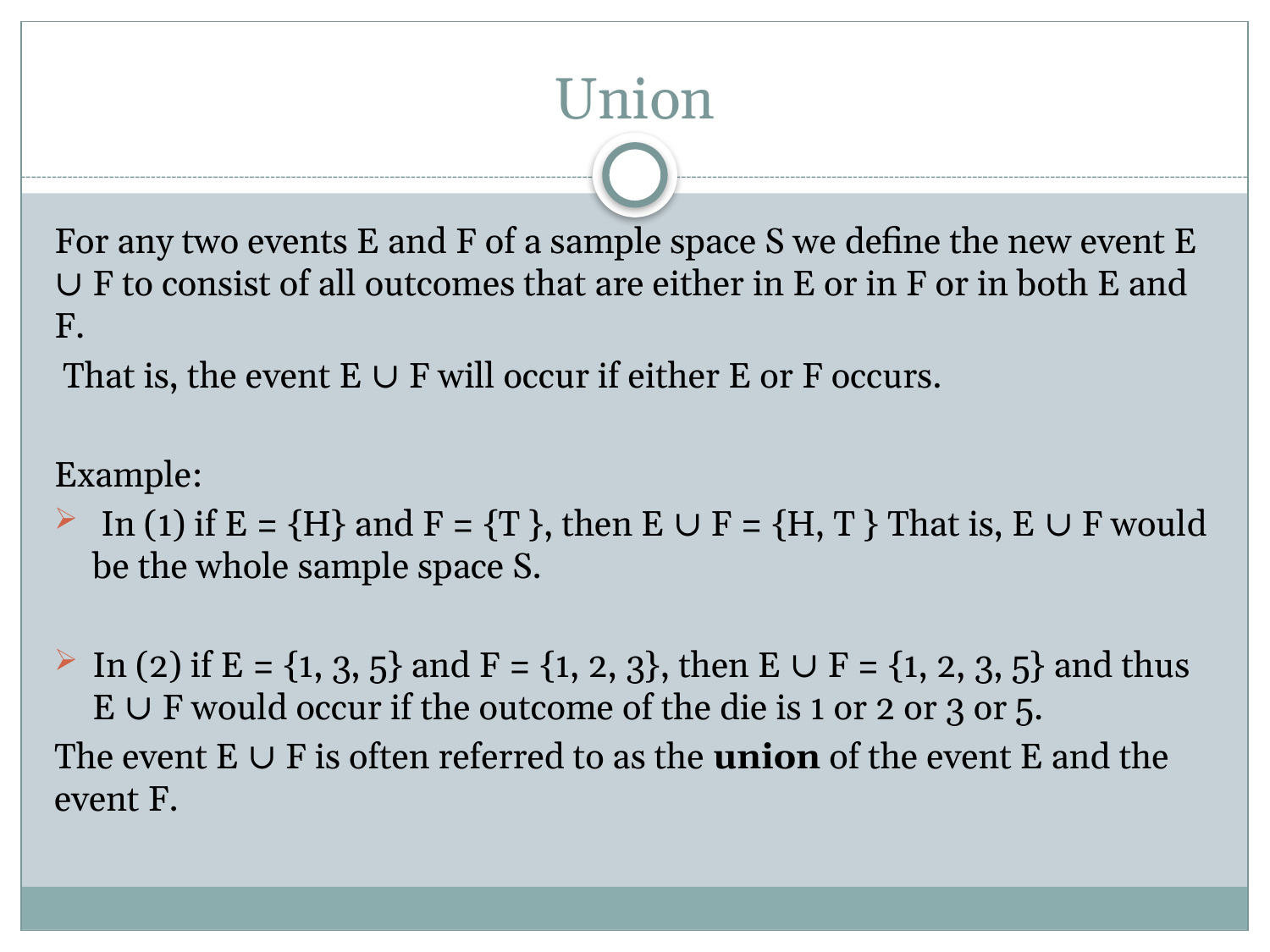

# Union
For any two events E and F of a sample space S we define the new event E ∪ F to consist of all outcomes that are either in E or in F or in both E and F.
 That is, the event E ∪ F will occur if either E or F occurs.

Example:
 In (1) if E = {H} and F = {T }, then E ∪ F = {H, T } That is, E ∪ F would be the whole sample space S.

In (2) if E = {1, 3, 5} and F = {1, 2, 3}, then E ∪ F = {1, 2, 3, 5} and thus E ∪ F would occur if the outcome of the die is 1 or 2 or 3 or 5.
The event E ∪ F is often referred to as the union of the event E and the event F.